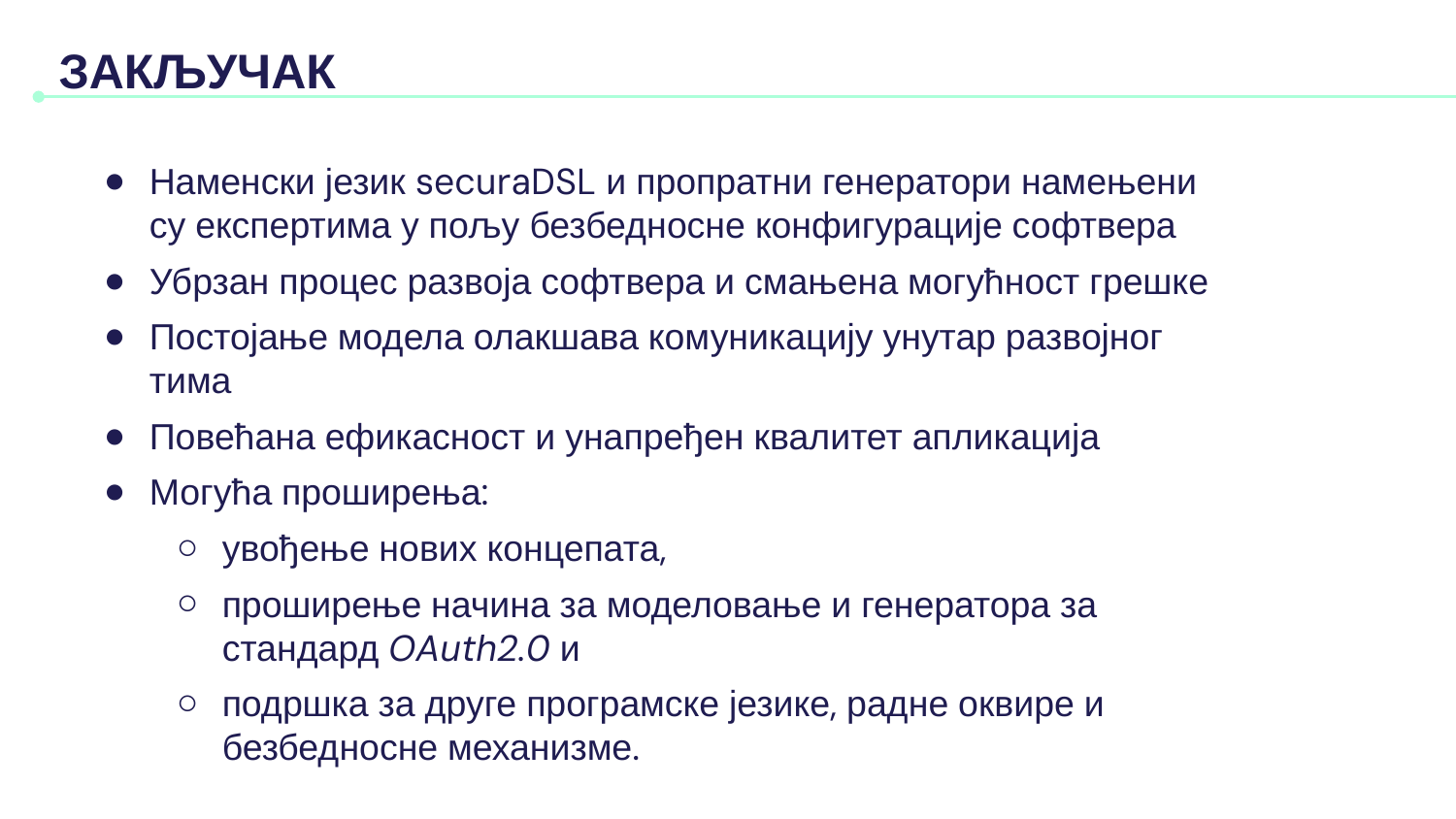

# ЗАКЉУЧАК
Наменски језик securaDSL и пропратни генератори намењени су експертима у пољу безбедносне конфигурације софтвера
Убрзан процес развоја софтвера и смањена могућност грешке
Постојање модела олакшава комуникацију унутар развојног тима
Повећана ефикасност и унапређен квалитет апликација
Могућа проширења:
увођење нових концепата,
проширење начина за моделовање и генератора за стандард OAuth2.0 и
подршка за друге програмске језике, радне оквире и безбедносне механизме.